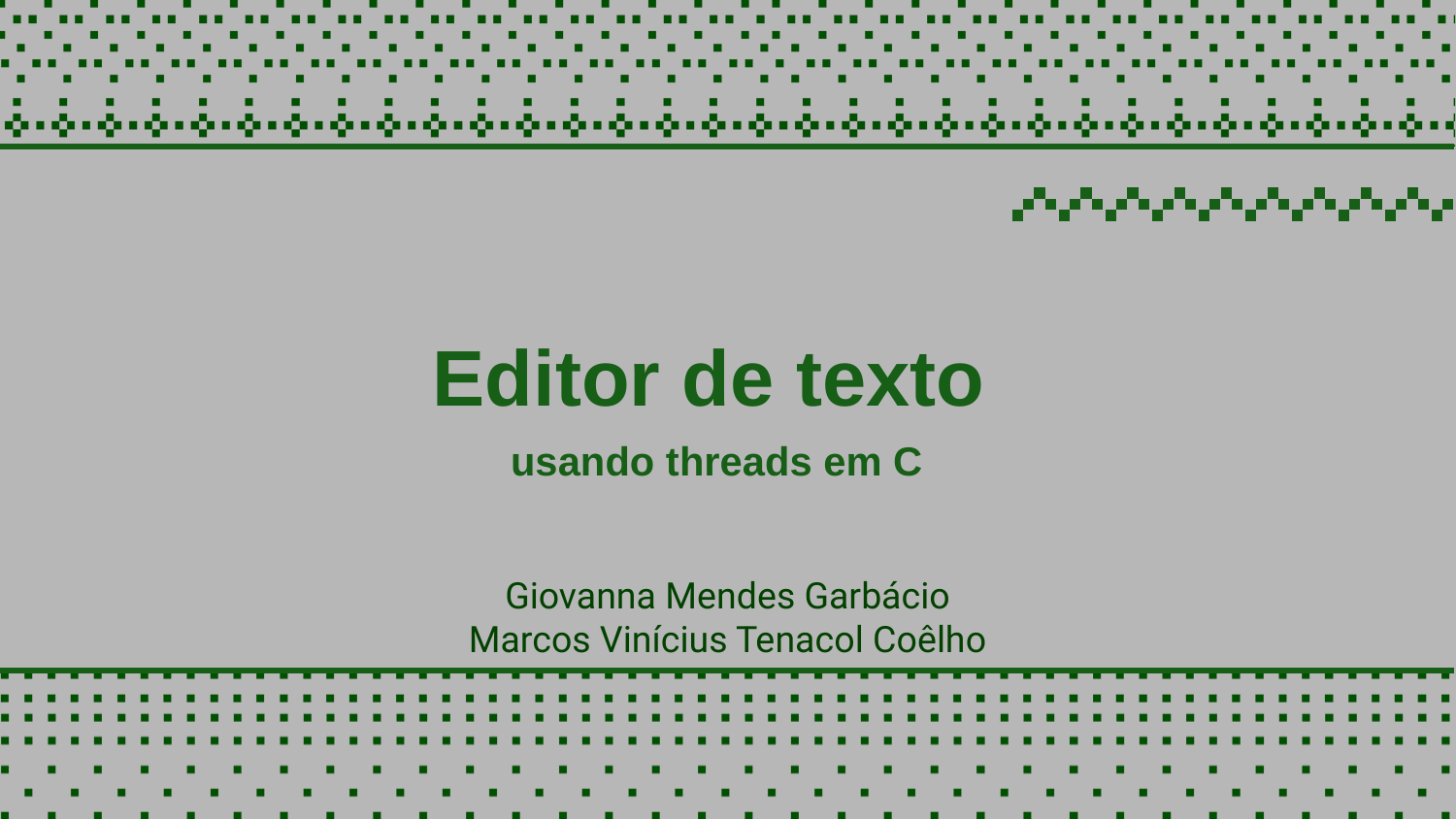

# Editor de texto
 usando threads em C
Giovanna Mendes Garbácio
Marcos Vinícius Tenacol Coêlho